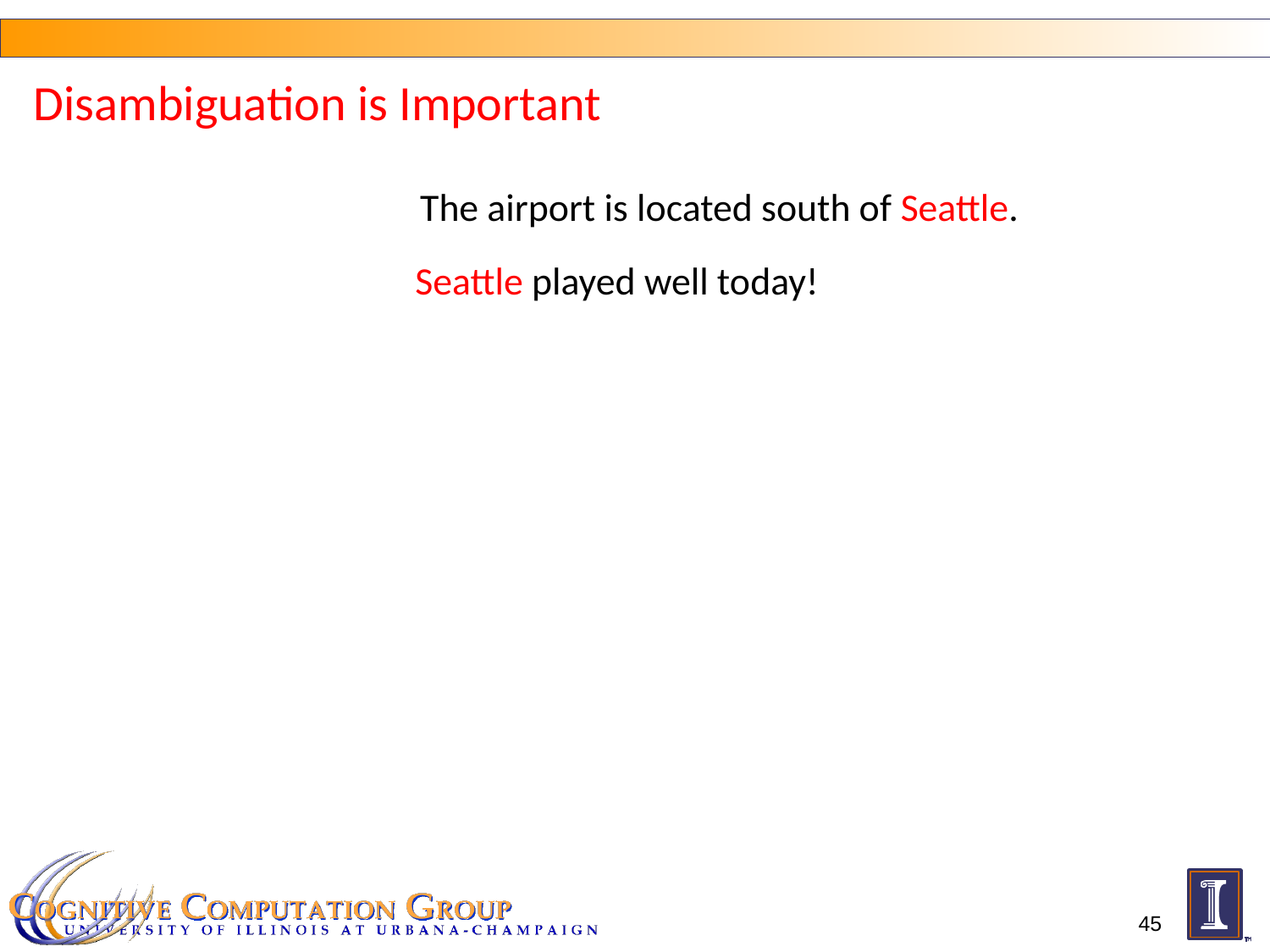

# Disambiguation is Important

               The airport is located south of Seattle.
                                         Seattle played well today!
45